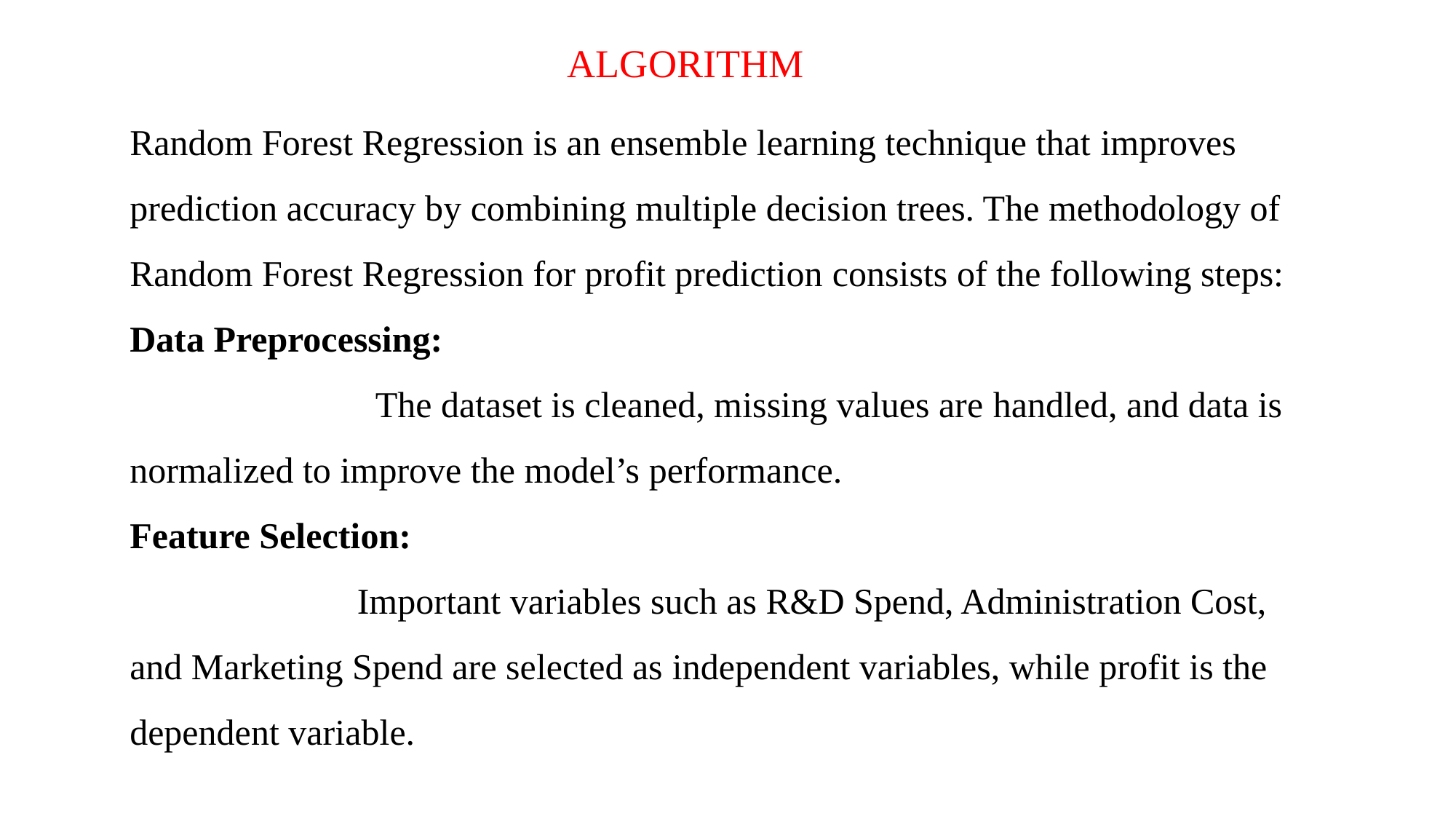

ALGORITHM
Random Forest Regression is an ensemble learning technique that improves prediction accuracy by combining multiple decision trees. The methodology of Random Forest Regression for profit prediction consists of the following steps:
Data Preprocessing:
                           The dataset is cleaned, missing values are handled, and data is normalized to improve the model’s performance.
Feature Selection:
                         Important variables such as R&D Spend, Administration Cost, and Marketing Spend are selected as independent variables, while profit is the dependent variable.